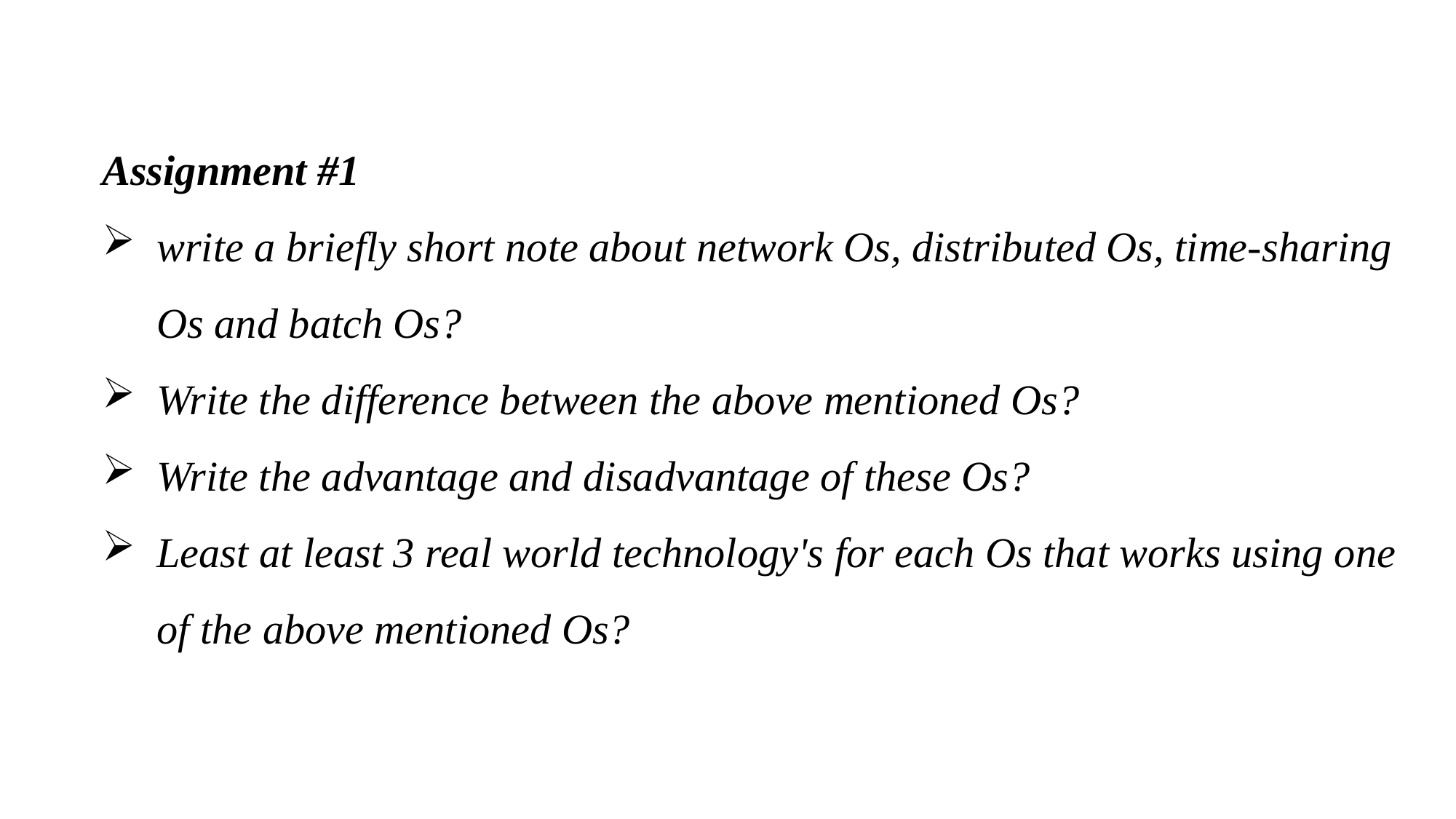

Assignment #1
write a briefly short note about network Os, distributed Os, time-sharing Os and batch Os?
Write the difference between the above mentioned Os?
Write the advantage and disadvantage of these Os?
Least at least 3 real world technology's for each Os that works using one of the above mentioned Os?